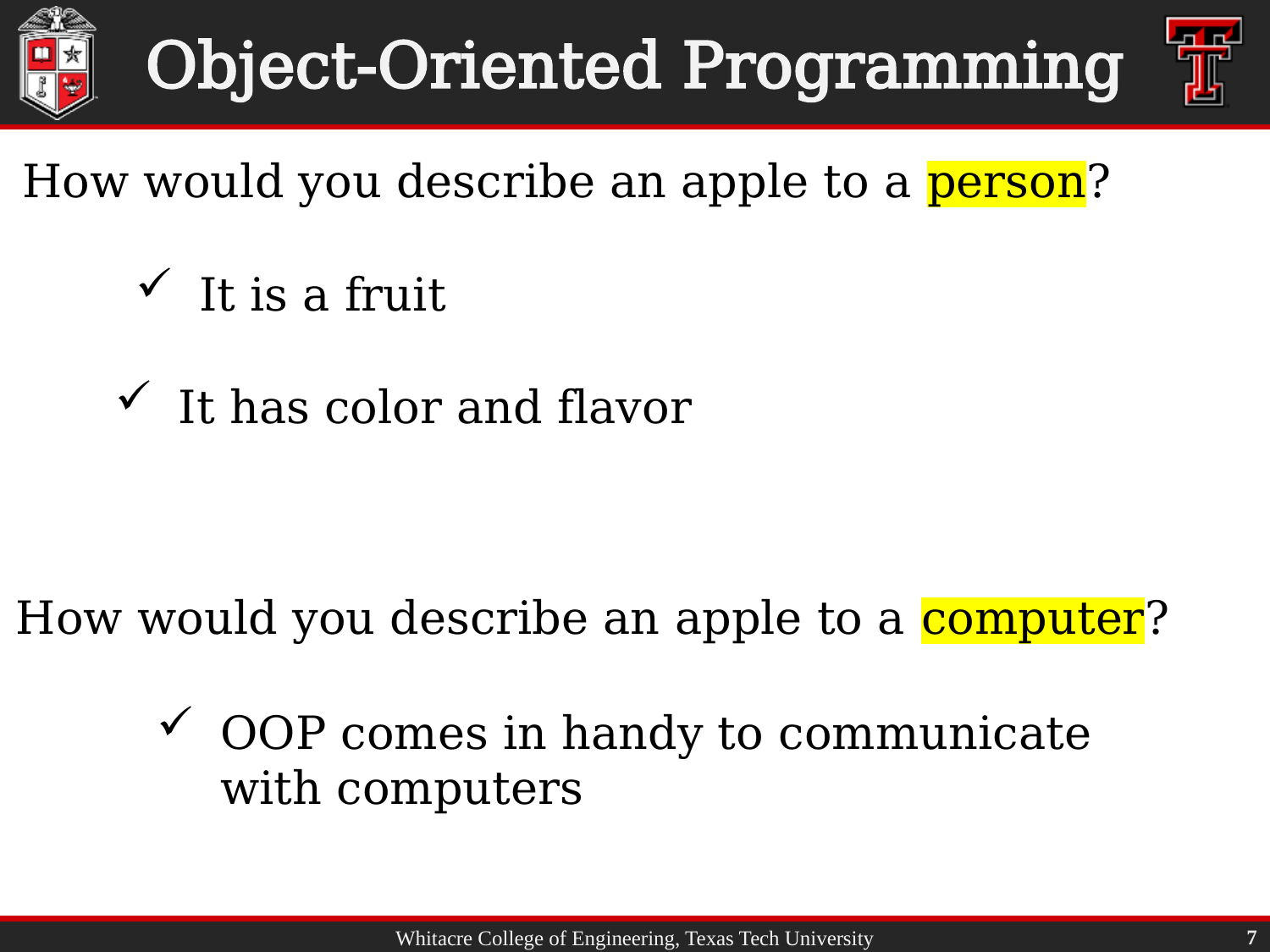

# Object-Oriented Programming
How would you describe an apple to a person?
It is a fruit
It has color and flavor
How would you describe an apple to a computer?
OOP comes in handy to communicate with computers
7